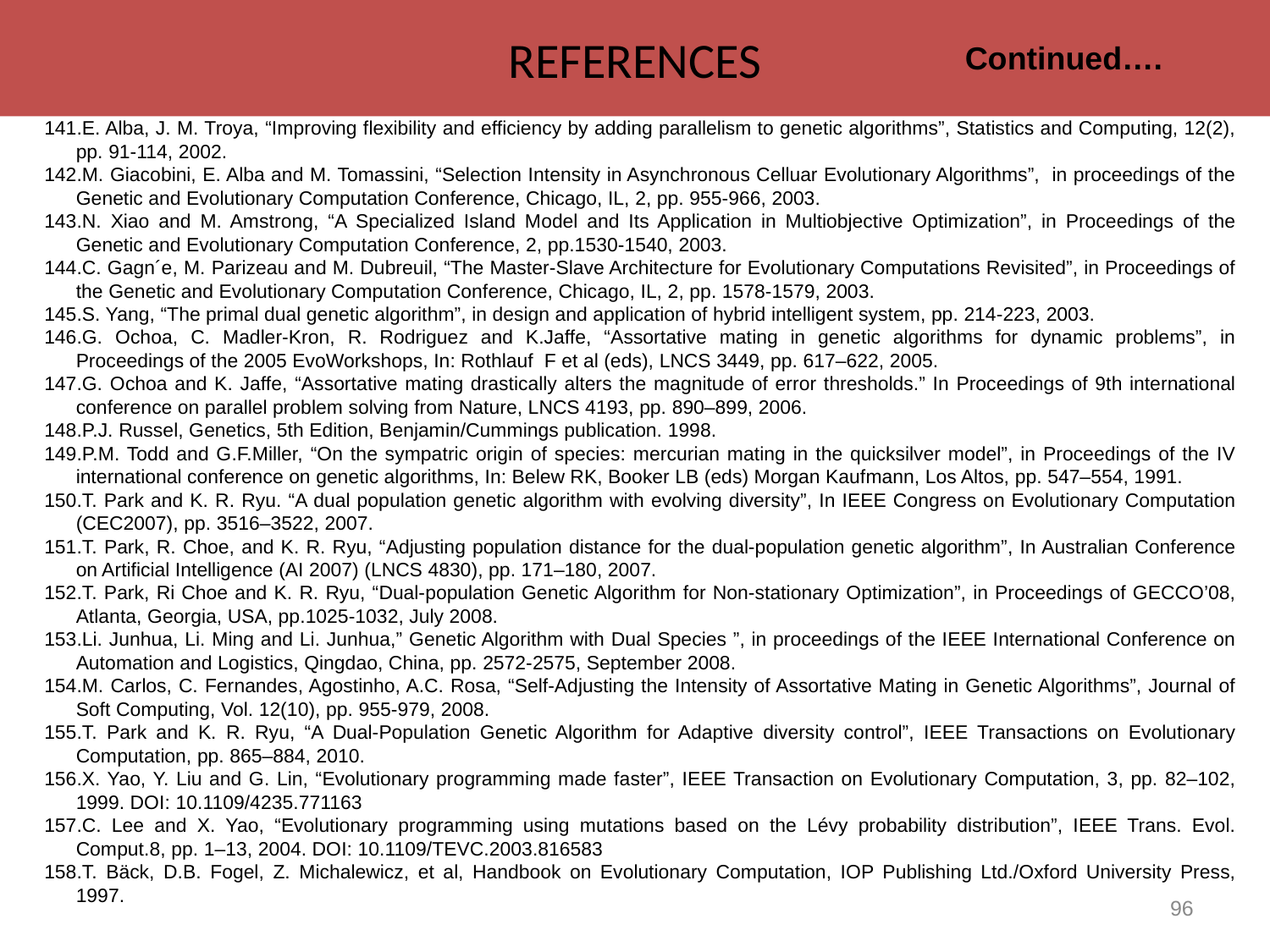

references
Continued….
E. Alba, J. M. Troya, “Improving flexibility and efficiency by adding parallelism to genetic algorithms”, Statistics and Computing, 12(2), pp. 91-114, 2002.
M. Giacobini, E. Alba and M. Tomassini, “Selection Intensity in Asynchronous Celluar Evolutionary Algorithms”,  in proceedings of the Genetic and Evolutionary Computation Conference, Chicago, IL, 2, pp. 955-966, 2003.
N. Xiao and M. Amstrong, “A Specialized Island Model and Its Application in Multiobjective Optimization”, in Proceedings of the Genetic and Evolutionary Computation Conference, 2, pp.1530-1540, 2003.
C. Gagn´e, M. Parizeau and M. Dubreuil, “The Master-Slave Architecture for Evolutionary Computations Revisited”, in Proceedings of the Genetic and Evolutionary Computation Conference, Chicago, IL, 2, pp. 1578-1579, 2003.
S. Yang, “The primal dual genetic algorithm”, in design and application of hybrid intelligent system, pp. 214-223, 2003.
G. Ochoa, C. Madler-Kron, R. Rodriguez and K.Jaffe, “Assortative mating in genetic algorithms for dynamic problems”, in Proceedings of the 2005 EvoWorkshops, In: Rothlauf  F et al (eds), LNCS 3449, pp. 617–622, 2005.
G. Ochoa and K. Jaffe, “Assortative mating drastically alters the magnitude of error thresholds.” In Proceedings of 9th international conference on parallel problem solving from Nature, LNCS 4193, pp. 890–899, 2006.
P.J. Russel, Genetics, 5th Edition, Benjamin/Cummings publication. 1998.
P.M. Todd and G.F.Miller, “On the sympatric origin of species: mercurian mating in the quicksilver model”, in Proceedings of the IV international conference on genetic algorithms, In: Belew RK, Booker LB (eds) Morgan Kaufmann, Los Altos, pp. 547–554, 1991.
T. Park and K. R. Ryu. “A dual population genetic algorithm with evolving diversity”, In IEEE Congress on Evolutionary Computation (CEC2007), pp. 3516–3522, 2007.
T. Park, R. Choe, and K. R. Ryu, “Adjusting population distance for the dual-population genetic algorithm”, In Australian Conference on Artificial Intelligence (AI 2007) (LNCS 4830), pp. 171–180, 2007.
T. Park, Ri Choe and K. R. Ryu, “Dual-population Genetic Algorithm for Non-stationary Optimization”, in Proceedings of GECCO’08, Atlanta, Georgia, USA, pp.1025-1032, July 2008.
Li. Junhua, Li. Ming and Li. Junhua,” Genetic Algorithm with Dual Species ”, in proceedings of the IEEE International Conference on Automation and Logistics, Qingdao, China, pp. 2572-2575, September 2008.
M. Carlos, C. Fernandes, Agostinho, A.C. Rosa, “Self-Adjusting the Intensity of Assortative Mating in Genetic Algorithms”, Journal of Soft Computing, Vol. 12(10), pp. 955-979, 2008.
T. Park and K. R. Ryu, “A Dual-Population Genetic Algorithm for Adaptive diversity control”, IEEE Transactions on Evolutionary Computation, pp. 865–884, 2010.
X. Yao, Y. Liu and G. Lin, “Evolutionary programming made faster”, IEEE Transaction on Evolutionary Computation, 3, pp. 82–102, 1999. DOI: 10.1109/4235.771163
C. Lee and X. Yao, “Evolutionary programming using mutations based on the Lévy probability distribution”, IEEE Trans. Evol. Comput.8, pp. 1–13, 2004. DOI: 10.1109/TEVC.2003.816583
T. Bäck, D.B. Fogel, Z. Michalewicz, et al, Handbook on Evolutionary Computation, IOP Publishing Ltd./Oxford University Press, 1997.

96